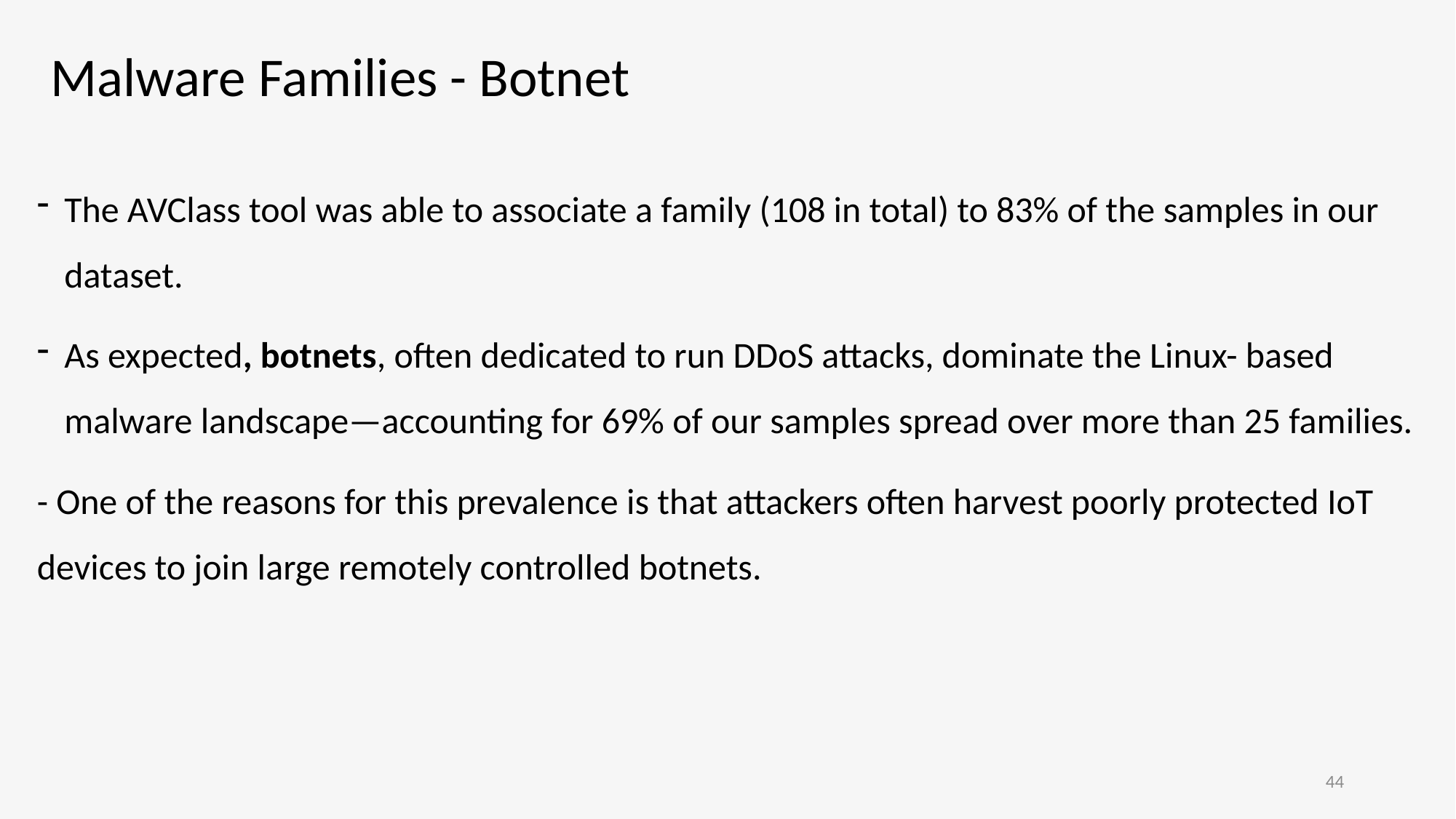

# Malware Families - Botnet
The AVClass tool was able to associate a family (108 in total) to 83% of the samples in our dataset.
As expected, botnets, often dedicated to run DDoS attacks, dominate the Linux- based malware landscape—accounting for 69% of our samples spread over more than 25 families.
- One of the reasons for this prevalence is that attackers often harvest poorly protected IoT devices to join large remotely controlled botnets.
44